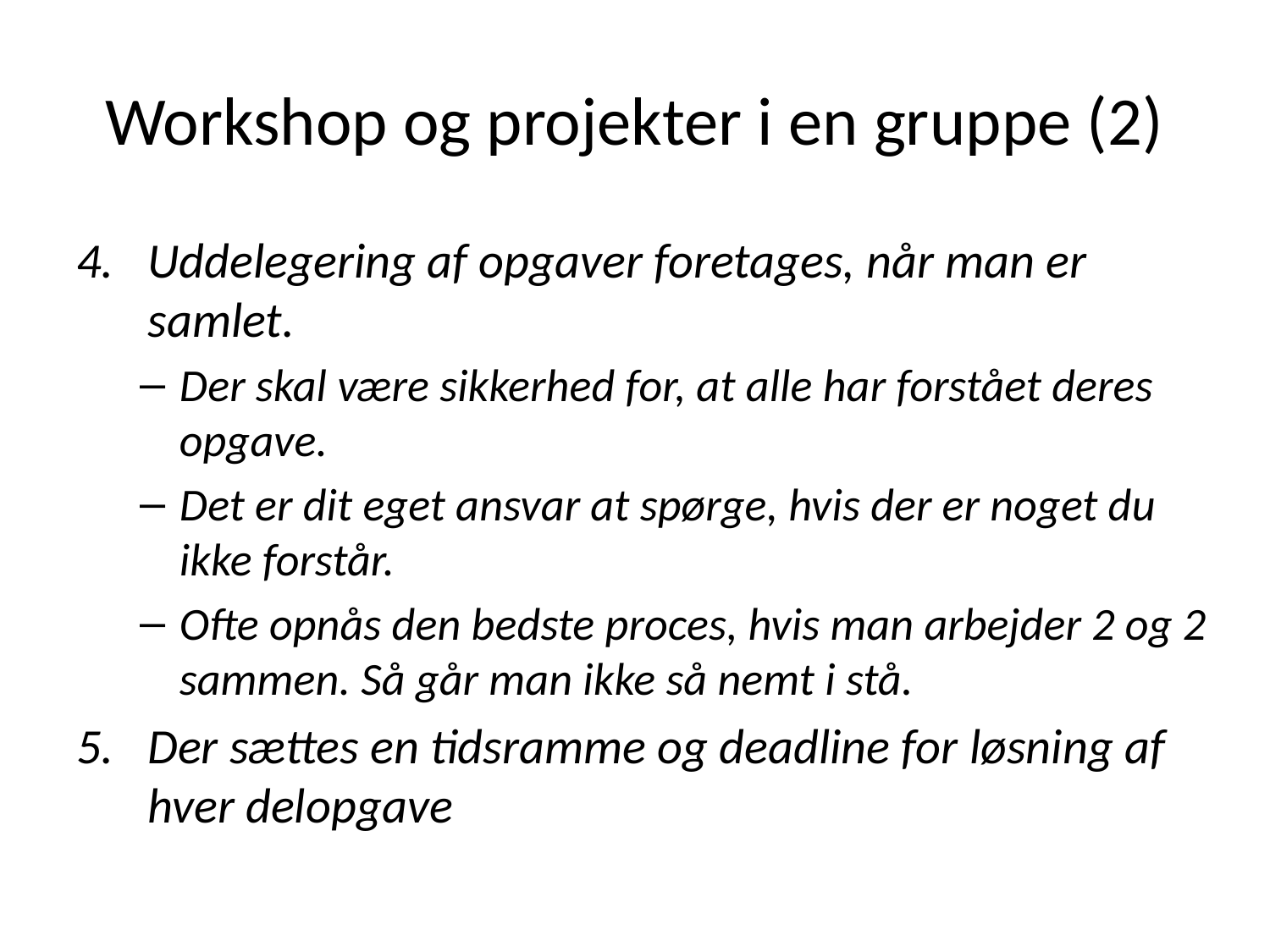

# Workshop og projekter i en gruppe (2)
Uddelegering af opgaver foretages, når man er samlet.
Der skal være sikkerhed for, at alle har forstået deres opgave.
Det er dit eget ansvar at spørge, hvis der er noget du ikke forstår.
Ofte opnås den bedste proces, hvis man arbejder 2 og 2 sammen. Så går man ikke så nemt i stå.
Der sættes en tidsramme og deadline for løsning af hver delopgave